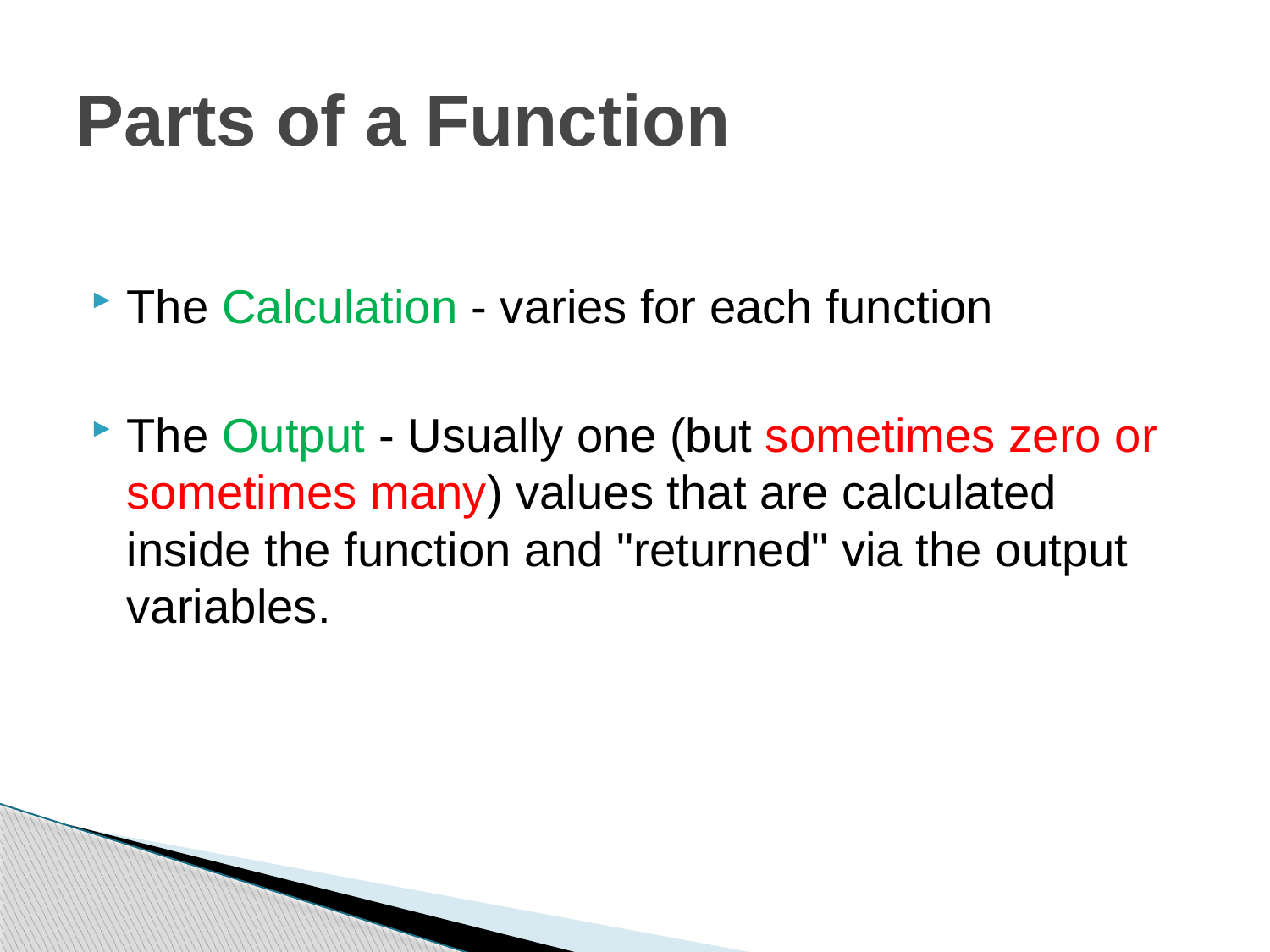

# Parts of a Function

The Calculation - varies for each function

The Output - Usually one (but sometimes zero or sometimes many) values that are calculated inside the function and "returned" via the output variables.